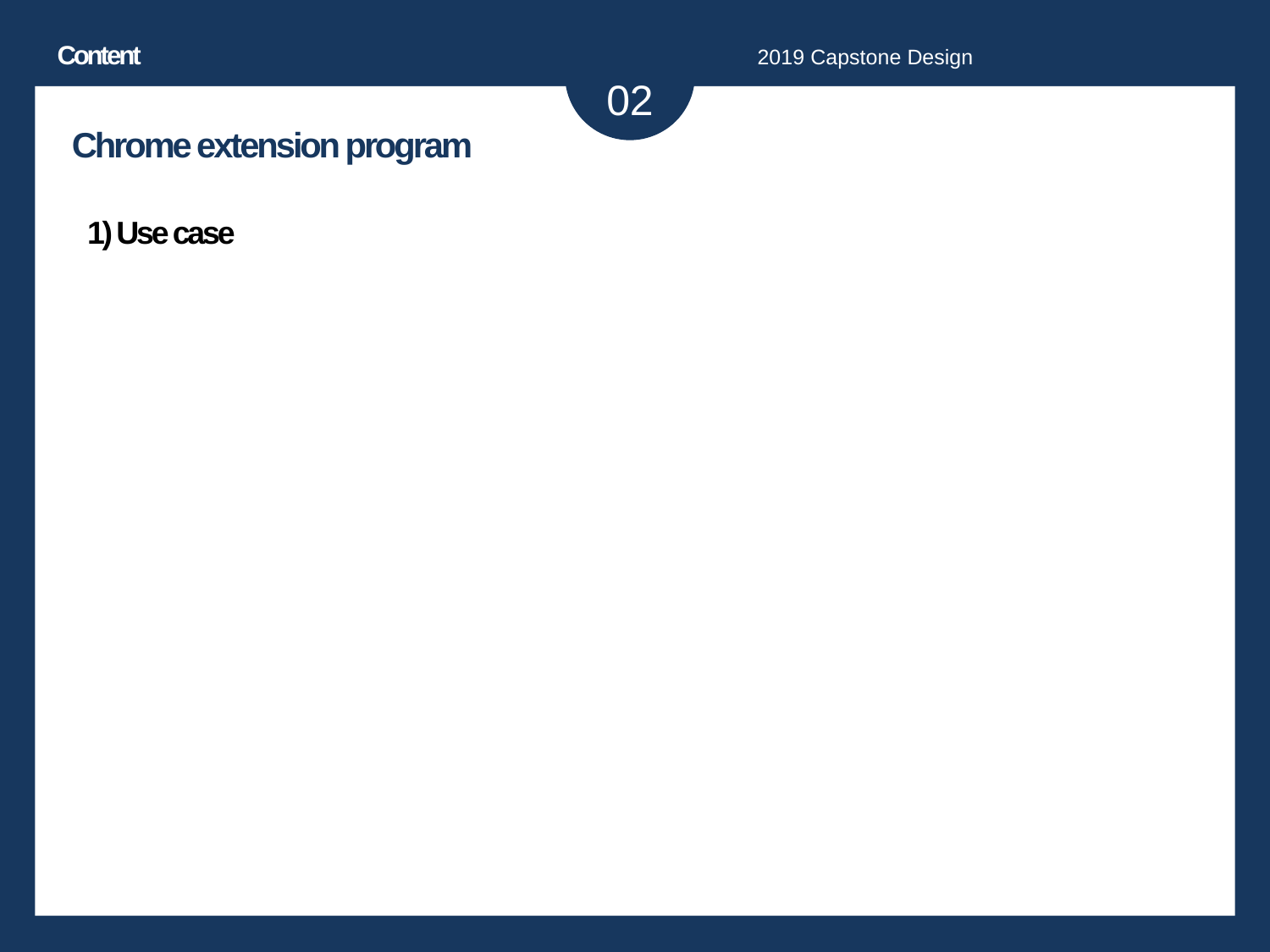

Content
2019 Capstone Design
02

Chrome extension program

1) Use case